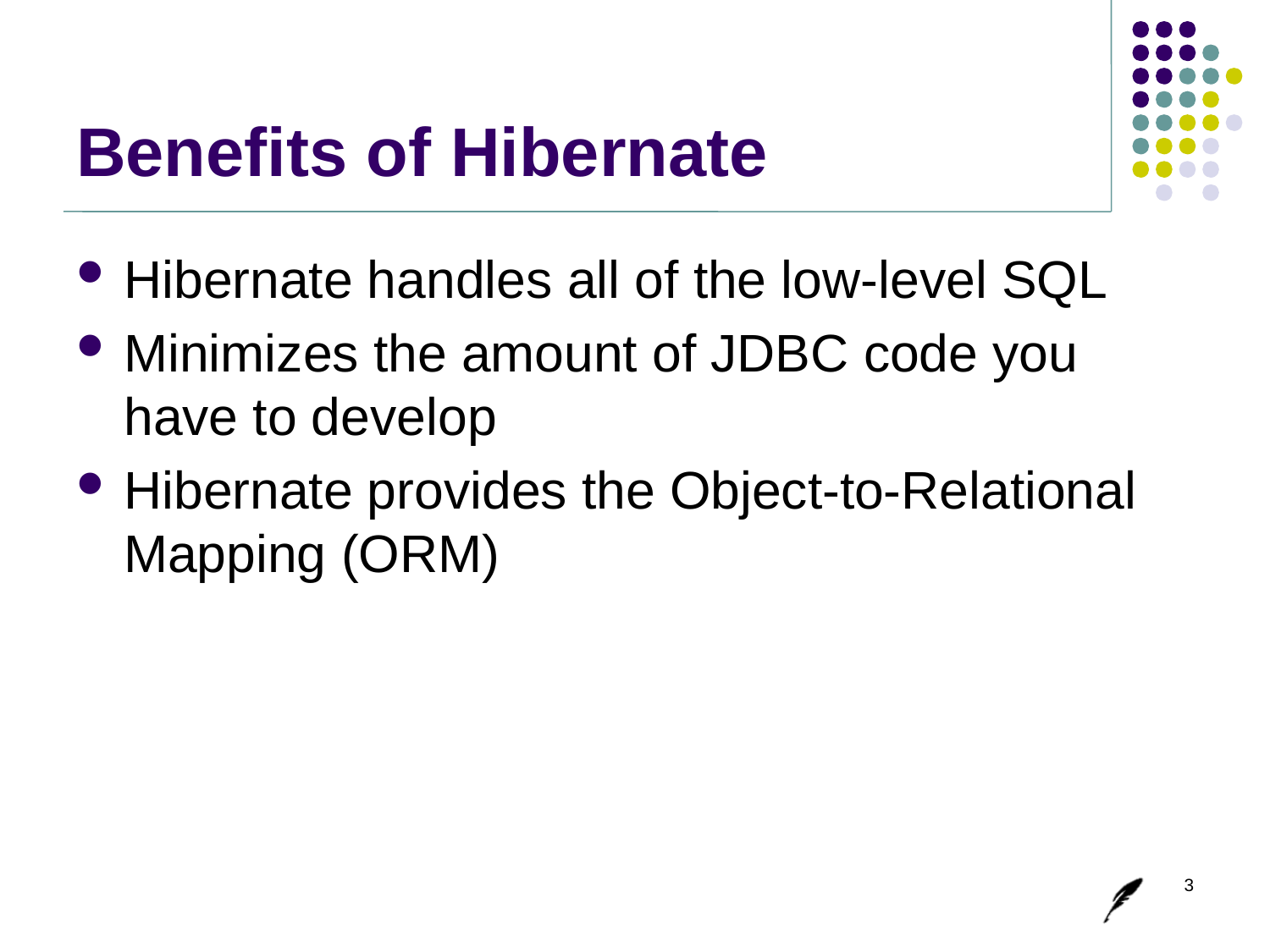

# Benefits of Hibernate
Hibernate handles all of the low-level SQL
Minimizes the amount of JDBC code you have to develop
Hibernate provides the Object-to-Relational Mapping (ORM)
3